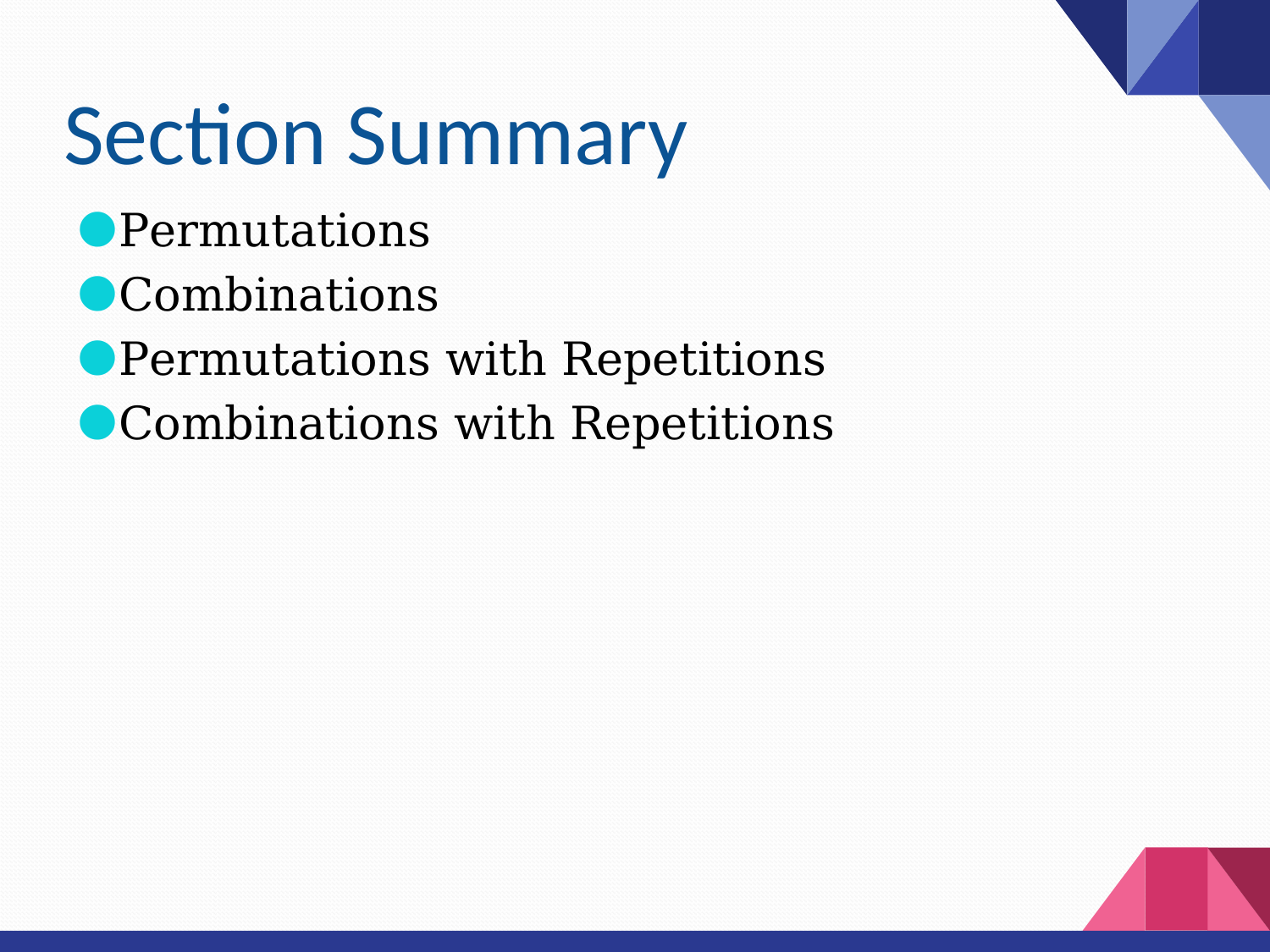

# Section Summary
Permutations
Combinations
Permutations with Repetitions
Combinations with Repetitions